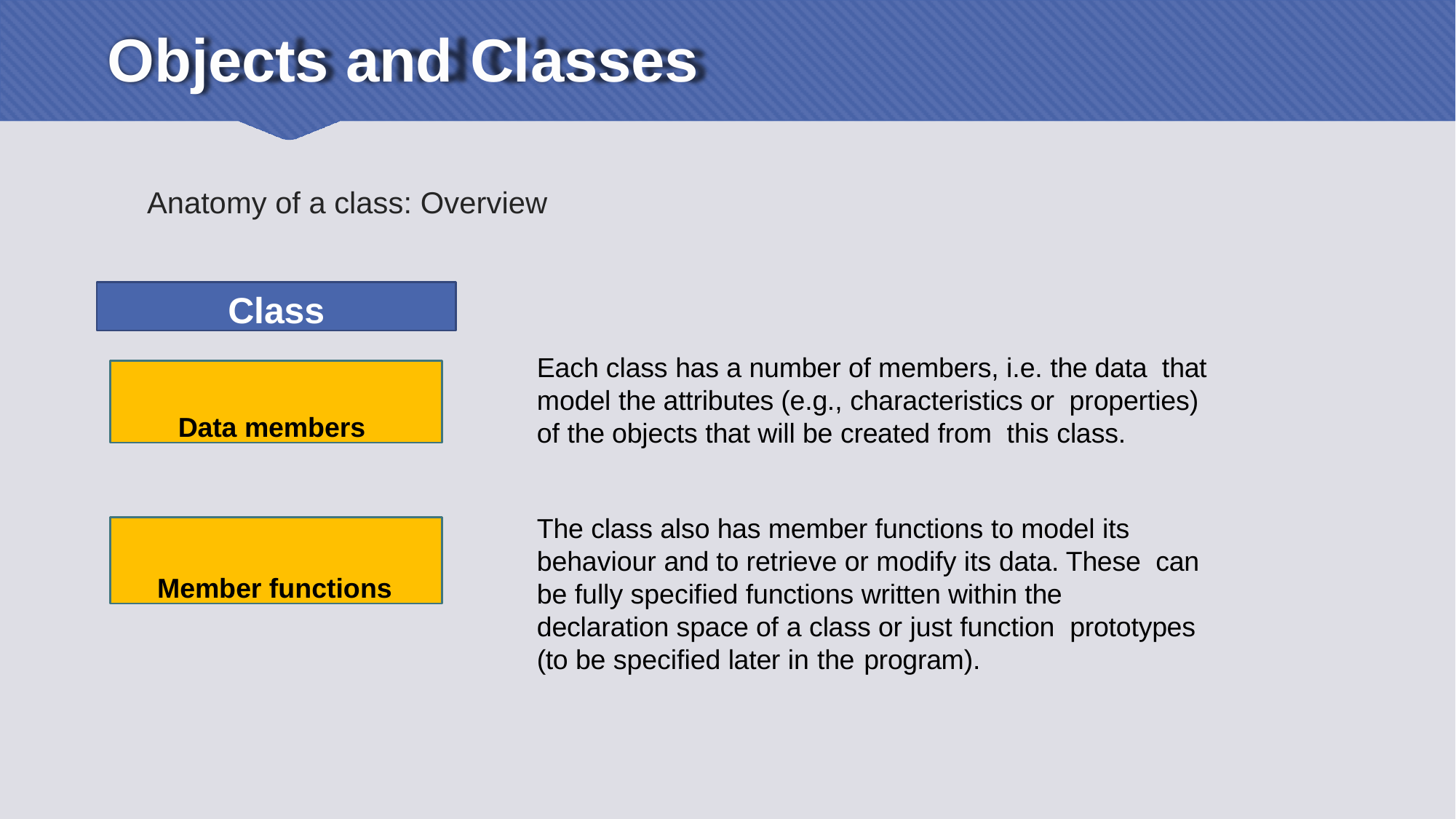

# Objects and Classes
Anatomy of a class: Overview
Class
Each class has a number of members, i.e. the data  that model the attributes (e.g., characteristics or  properties) of the objects that will be created from  this class.

Data members
The class also has member functions to model its  behaviour and to retrieve or modify its data. These  can be fully specified functions written within the  declaration space of a class or just function  prototypes (to be specified later in the program).

Member functions